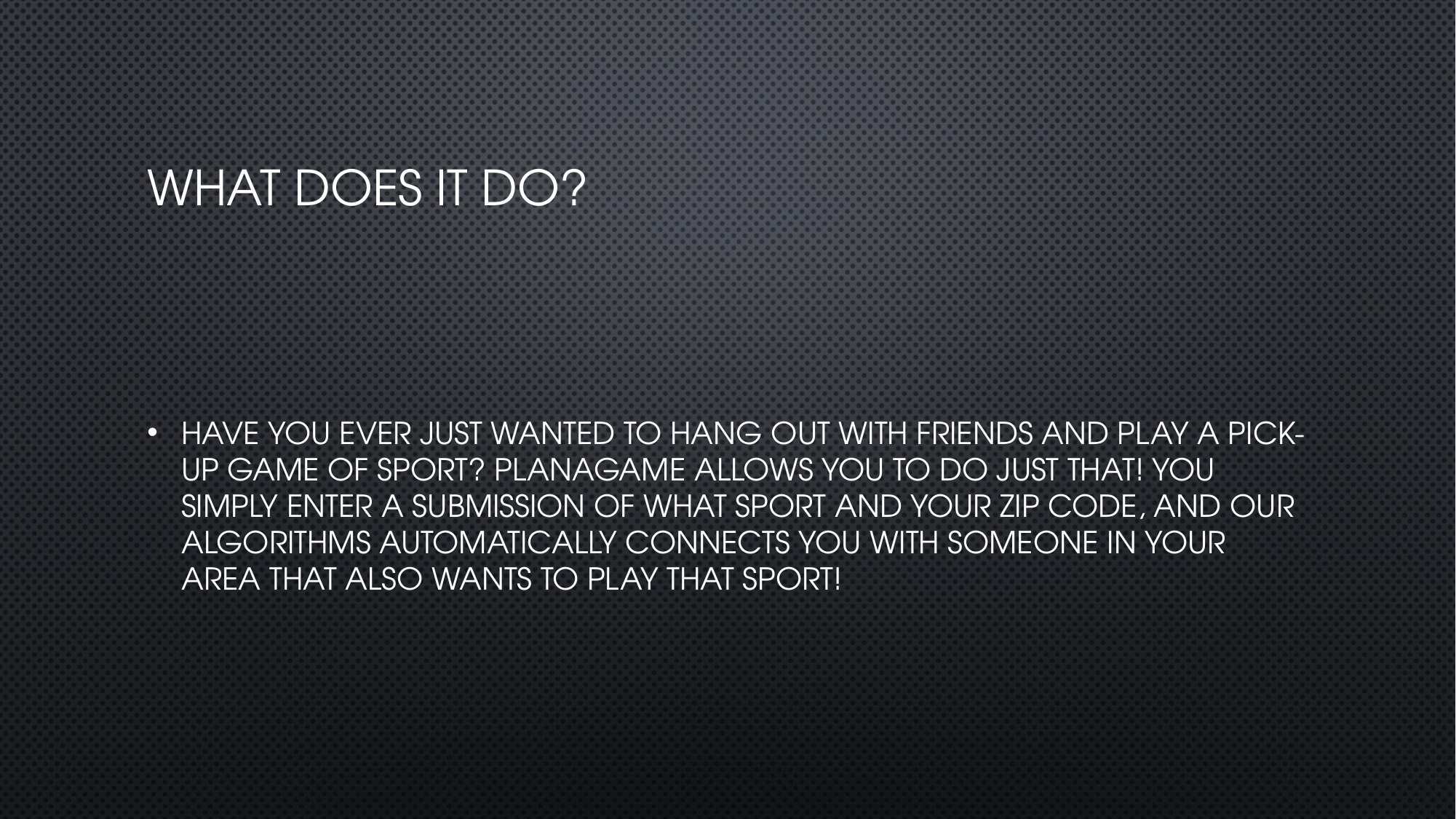

# What does it do?
Have you ever just wanted to hang out with friends and play a pick-up game of sport? PlanAGame allows you to do just that! You simply enter a submission of what sport and your zip code, and our algorithms automatically connects you with someone in your area that also wants to play that sport!